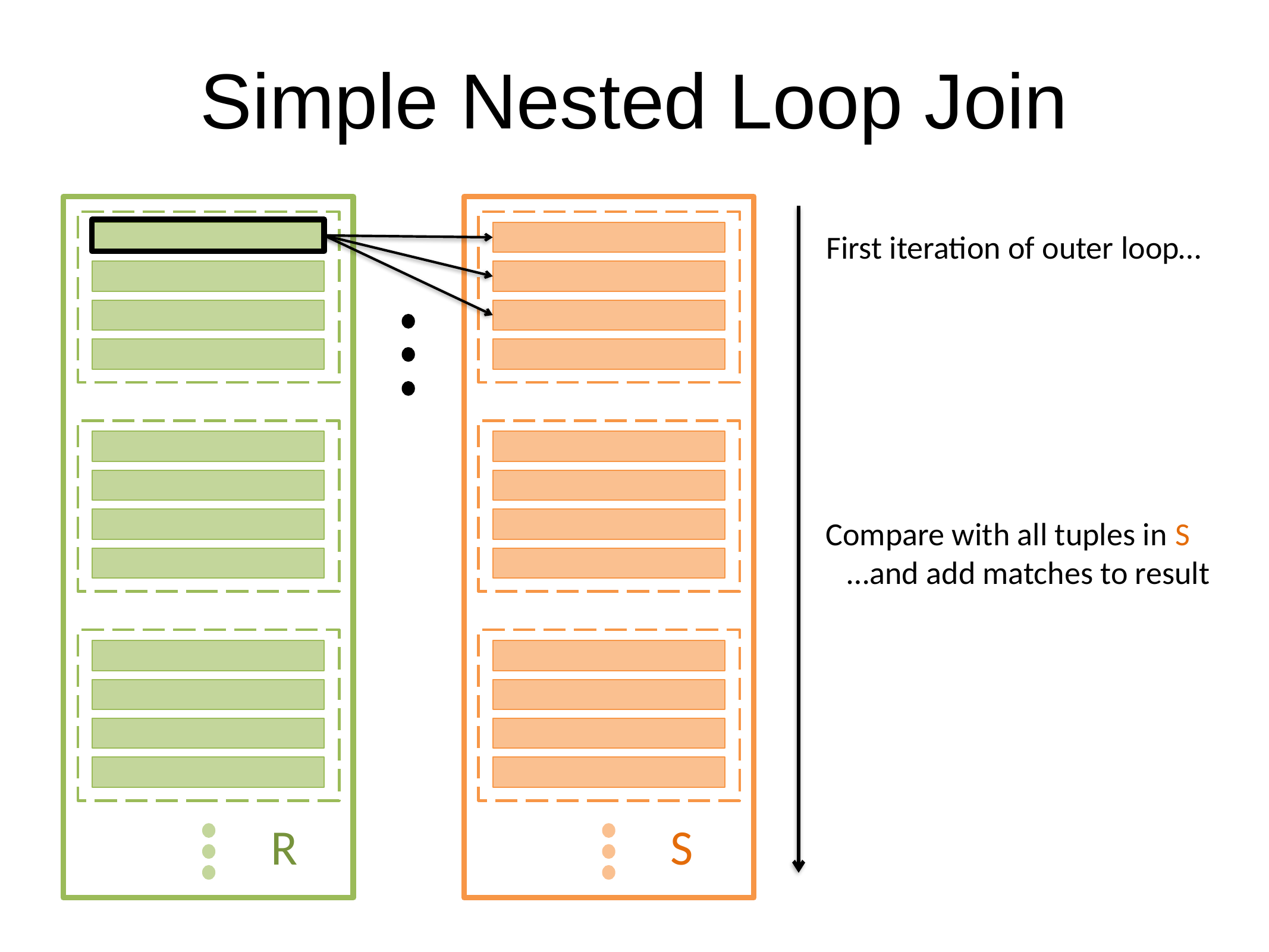

# Simple Nested Loop Join

First iteration of outer loop…

Compare with all tuples in S
   …and add matches to result

R
S